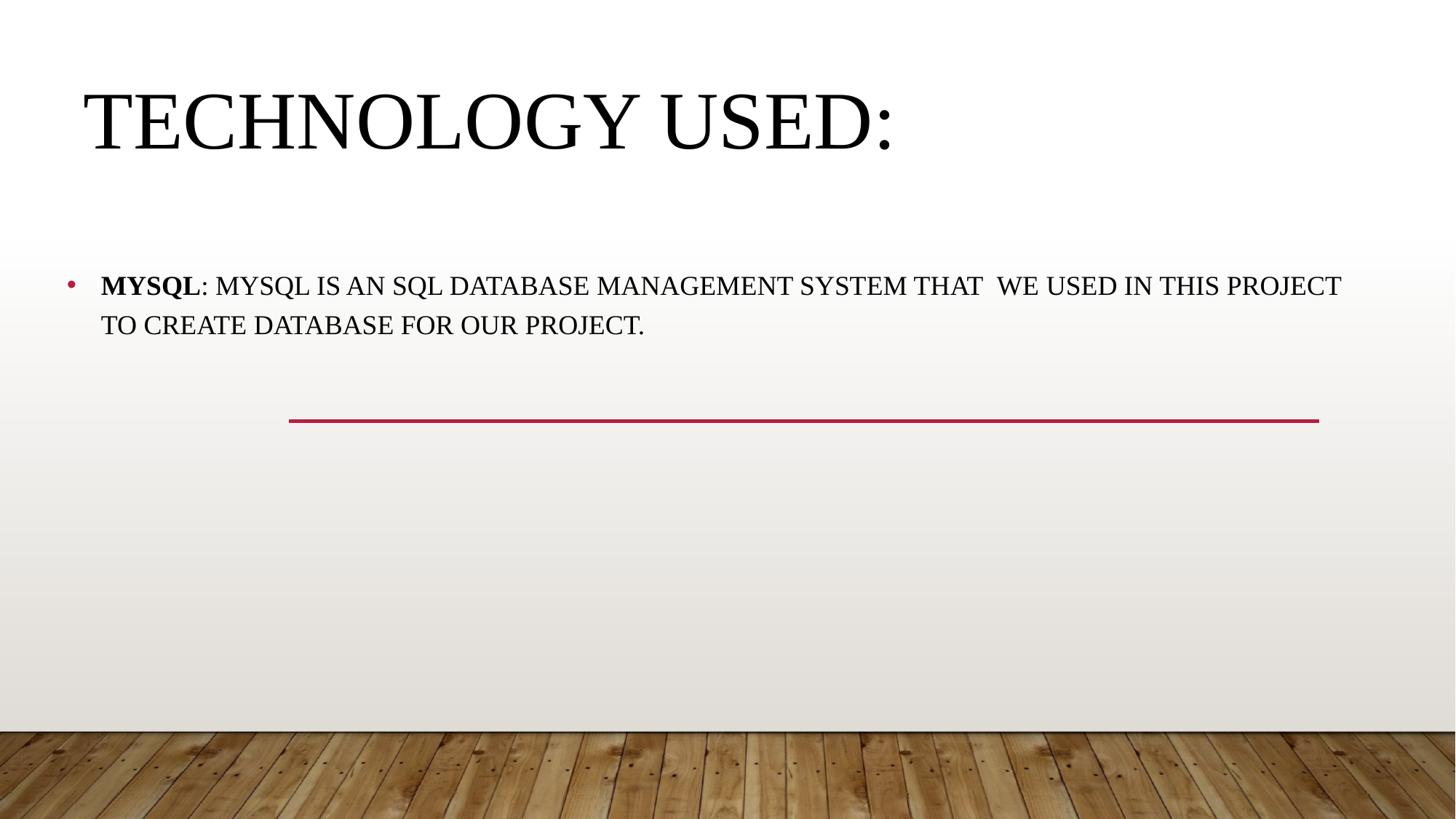

# TECHNOLOGY USED:

MySQL: MySQL is an SQL database management system that  we used in this project to create database for our project.